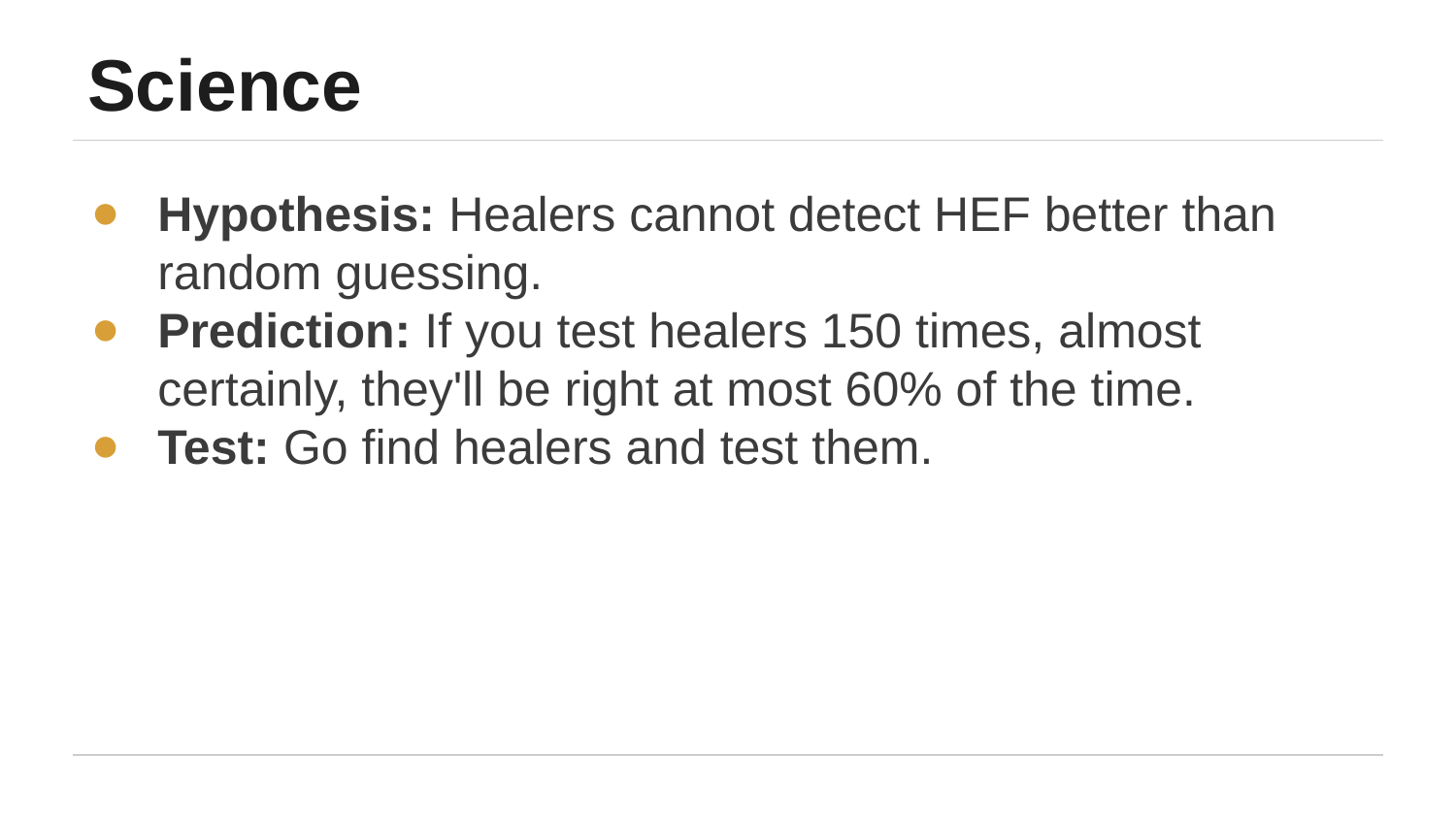

# Science
Hypothesis: Healers cannot detect HEF better than random guessing.
Prediction: If you test healers 150 times, almost certainly, they'll be right at most 60% of the time.
Test: Go find healers and test them.